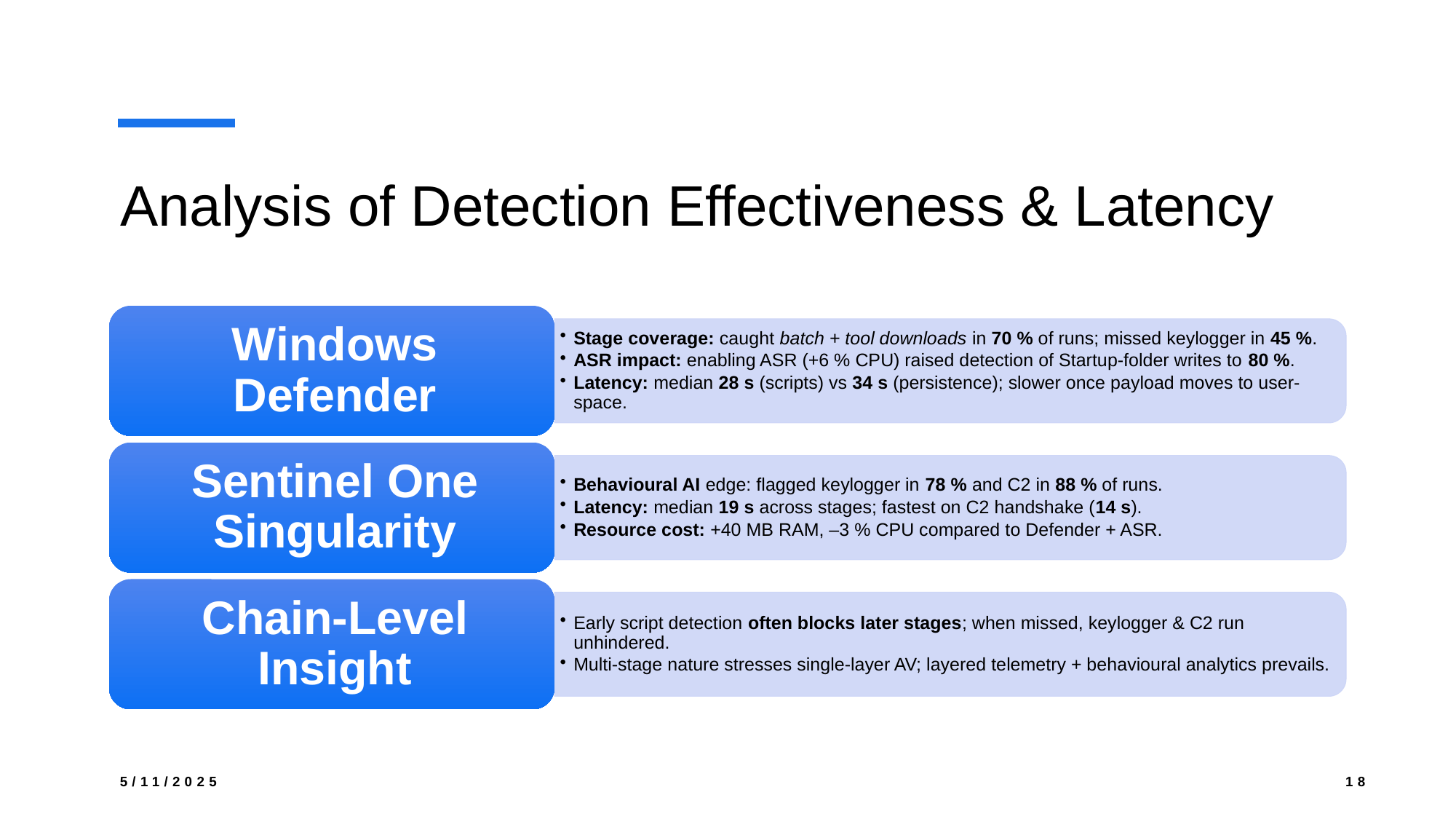

# Analysis of Detection Effectiveness & Latency
Stage coverage: caught batch + tool downloads in 70 % of runs; missed keylogger in 45 %.
ASR impact: enabling ASR (+6 % CPU) raised detection of Startup-folder writes to 80 %.
Latency: median 28 s (scripts) vs 34 s (persistence); slower once payload moves to user-space.
Windows Defender
Behavioural AI edge: flagged keylogger in 78 % and C2 in 88 % of runs.
Latency: median 19 s across stages; fastest on C2 handshake (14 s).
Resource cost: +40 MB RAM, –3 % CPU compared to Defender + ASR.
Sentinel One Singularity
Early script detection often blocks later stages; when missed, keylogger & C2 run unhindered.
Multi-stage nature stresses single-layer AV; layered telemetry + behavioural analytics prevails.
Chain-Level Insight
5/11/2025
18